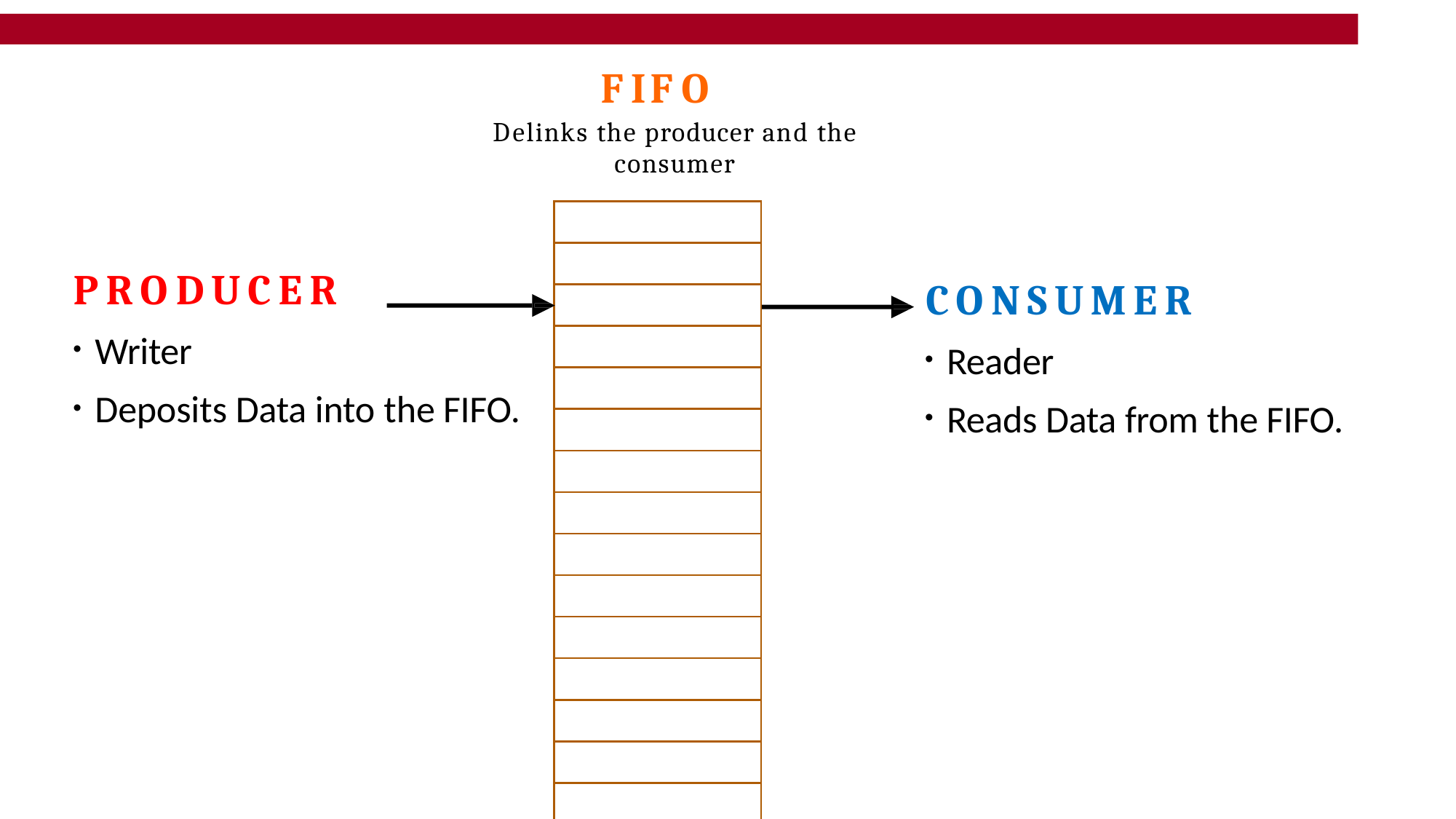

# FIFO
Delinks the producer and the
consumer
|  |
| --- |
|  |
|  |
|  |
|  |
|  |
|  |
|  |
|  |
|  |
|  |
|  |
|  |
|  |
|  |
|  |
PRODUCER
Writer
Deposits Data into the FIFO.
CONSUMER
Reader
Reads Data from the FIFO.